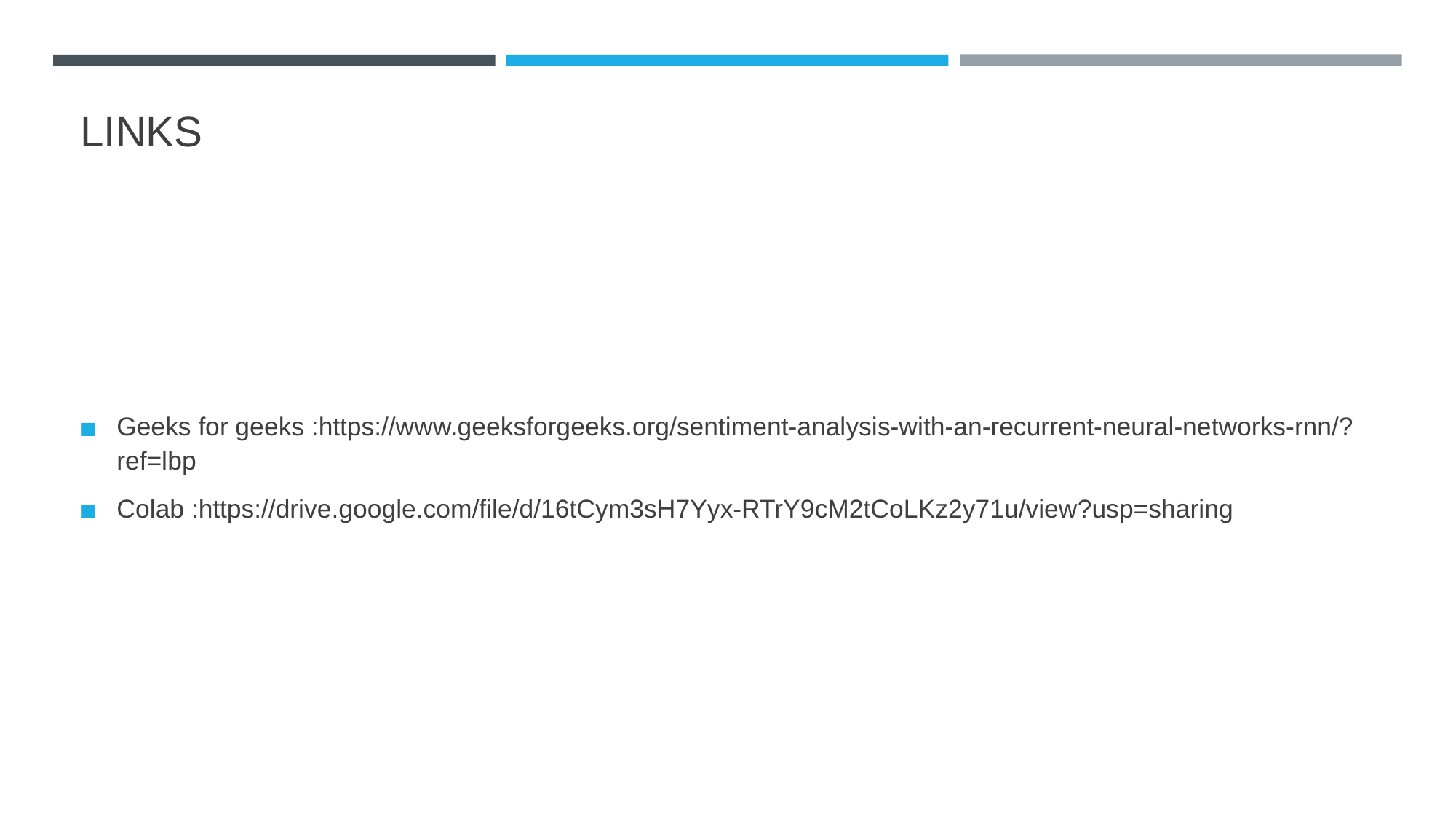

# LINKS
Geeks for geeks :https://www.geeksforgeeks.org/sentiment-analysis-with-an-recurrent-neural-networks-rnn/?ref=lbp
Colab :https://drive.google.com/file/d/16tCym3sH7Yyx-RTrY9cM2tCoLKz2y71u/view?usp=sharing